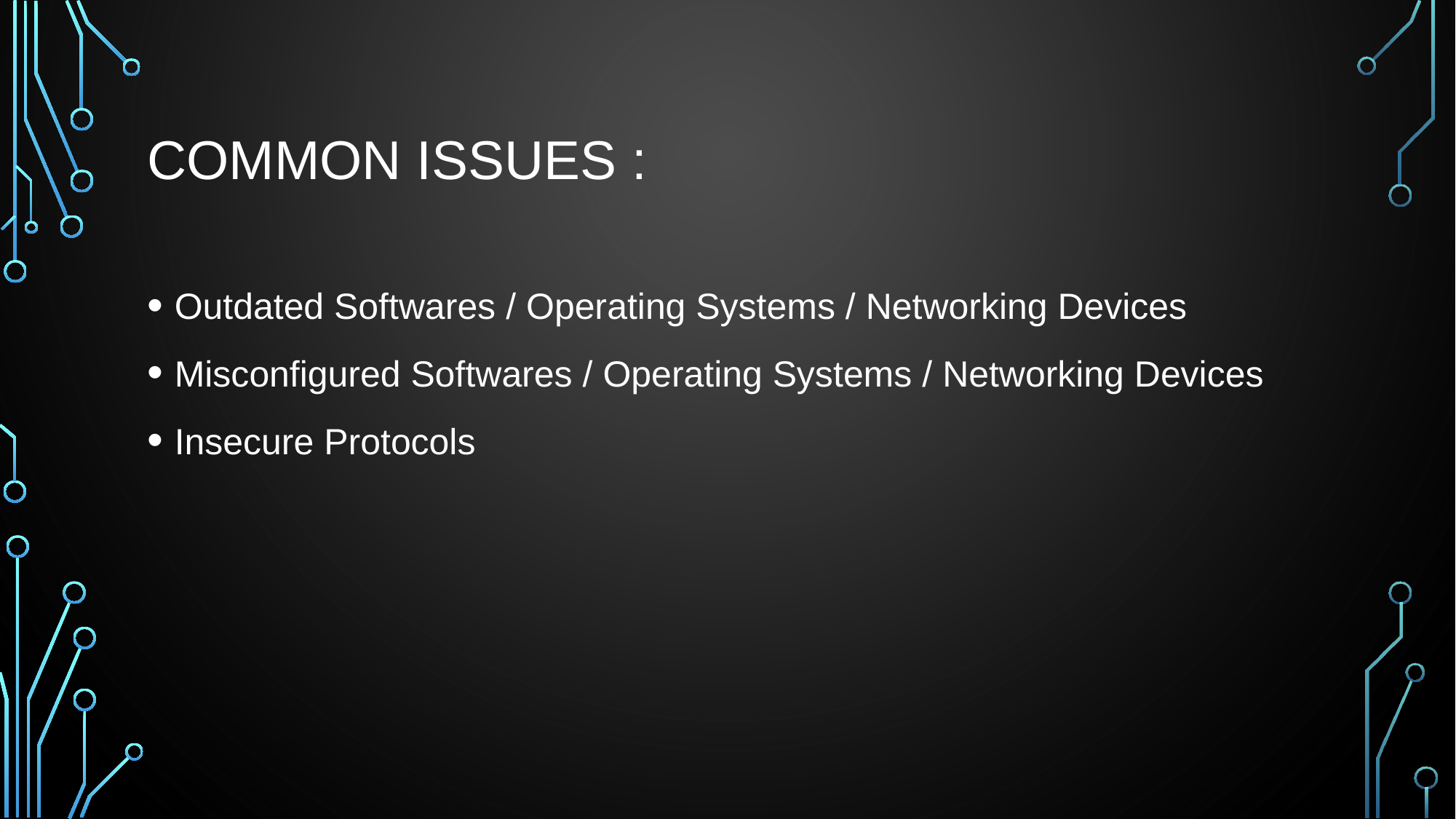

# Common Issues :
Outdated Softwares / Operating Systems / Networking Devices
Misconfigured Softwares / Operating Systems / Networking Devices
Insecure Protocols